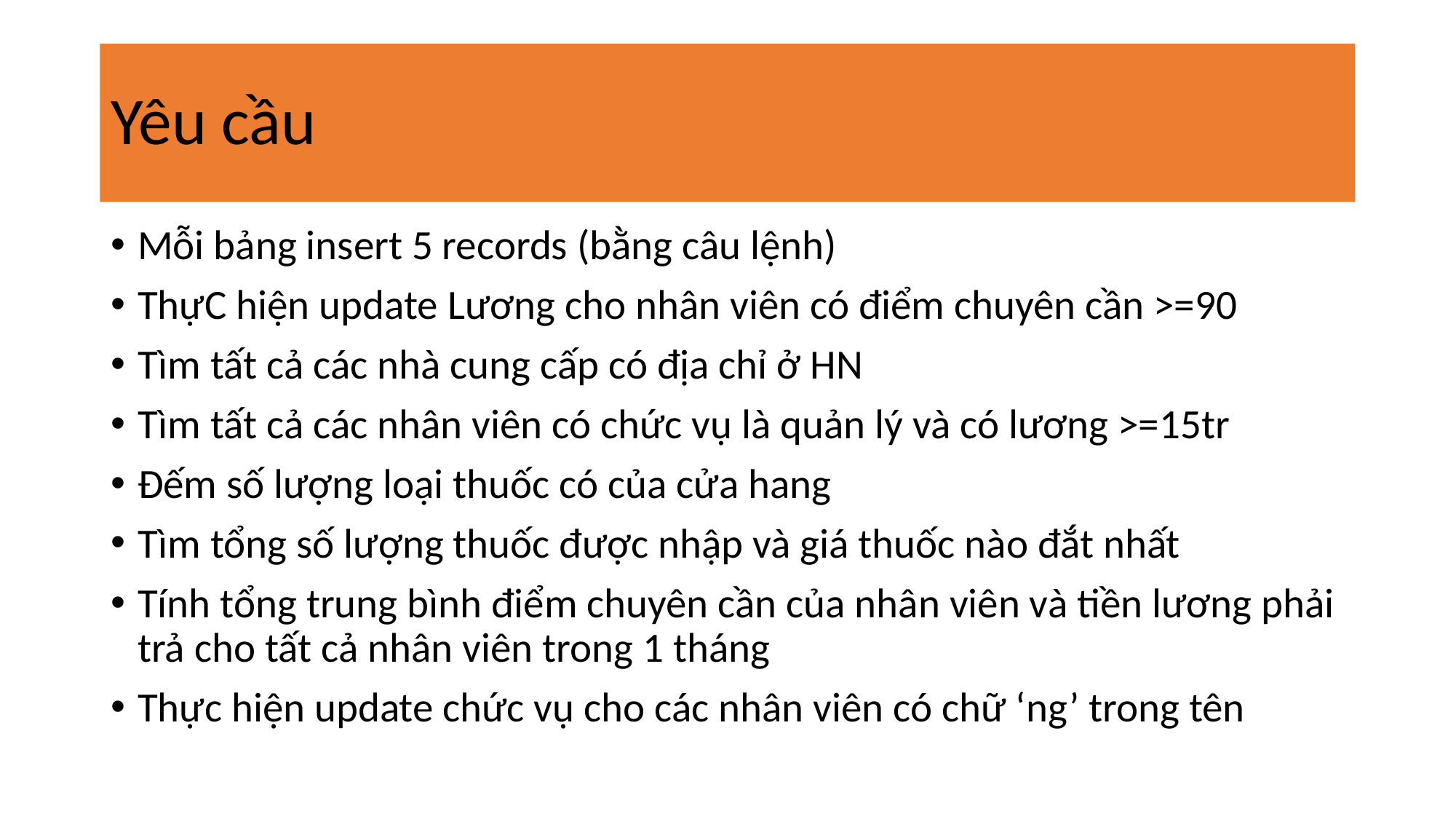

# Yêu cầu
Mỗi bảng insert 5 records (bằng câu lệnh)
ThựC hiện update Lương cho nhân viên có điểm chuyên cần >=90
Tìm tất cả các nhà cung cấp có địa chỉ ở HN
Tìm tất cả các nhân viên có chức vụ là quản lý và có lương >=15tr
Đếm số lượng loại thuốc có của cửa hang
Tìm tổng số lượng thuốc được nhập và giá thuốc nào đắt nhất
Tính tổng trung bình điểm chuyên cần của nhân viên và tiền lương phải trả cho tất cả nhân viên trong 1 tháng
Thực hiện update chức vụ cho các nhân viên có chữ ‘ng’ trong tên